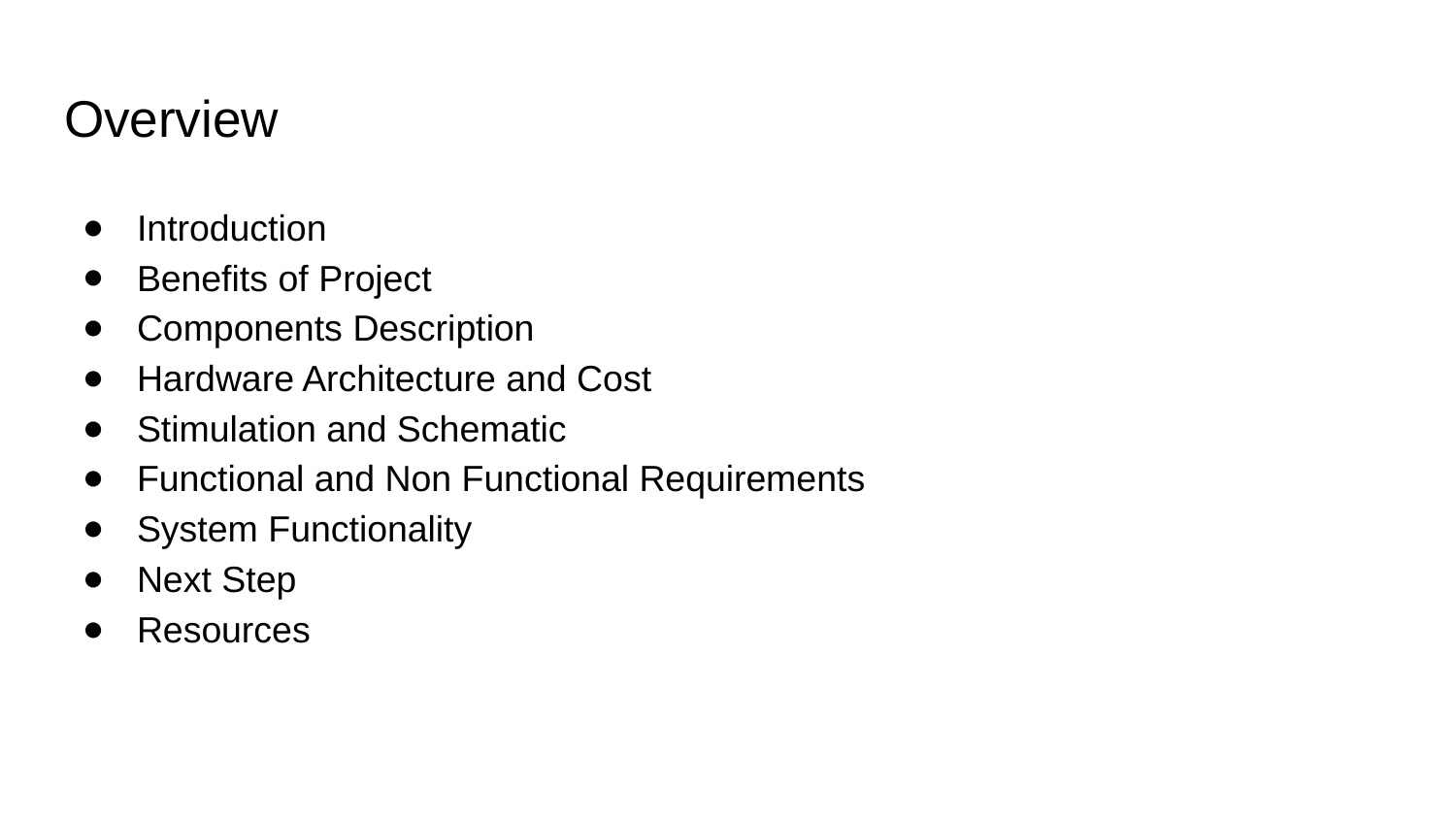

# Overview
Introduction
Benefits of Project
Components Description
Hardware Architecture and Cost
Stimulation and Schematic
Functional and Non Functional Requirements
System Functionality
Next Step
Resources